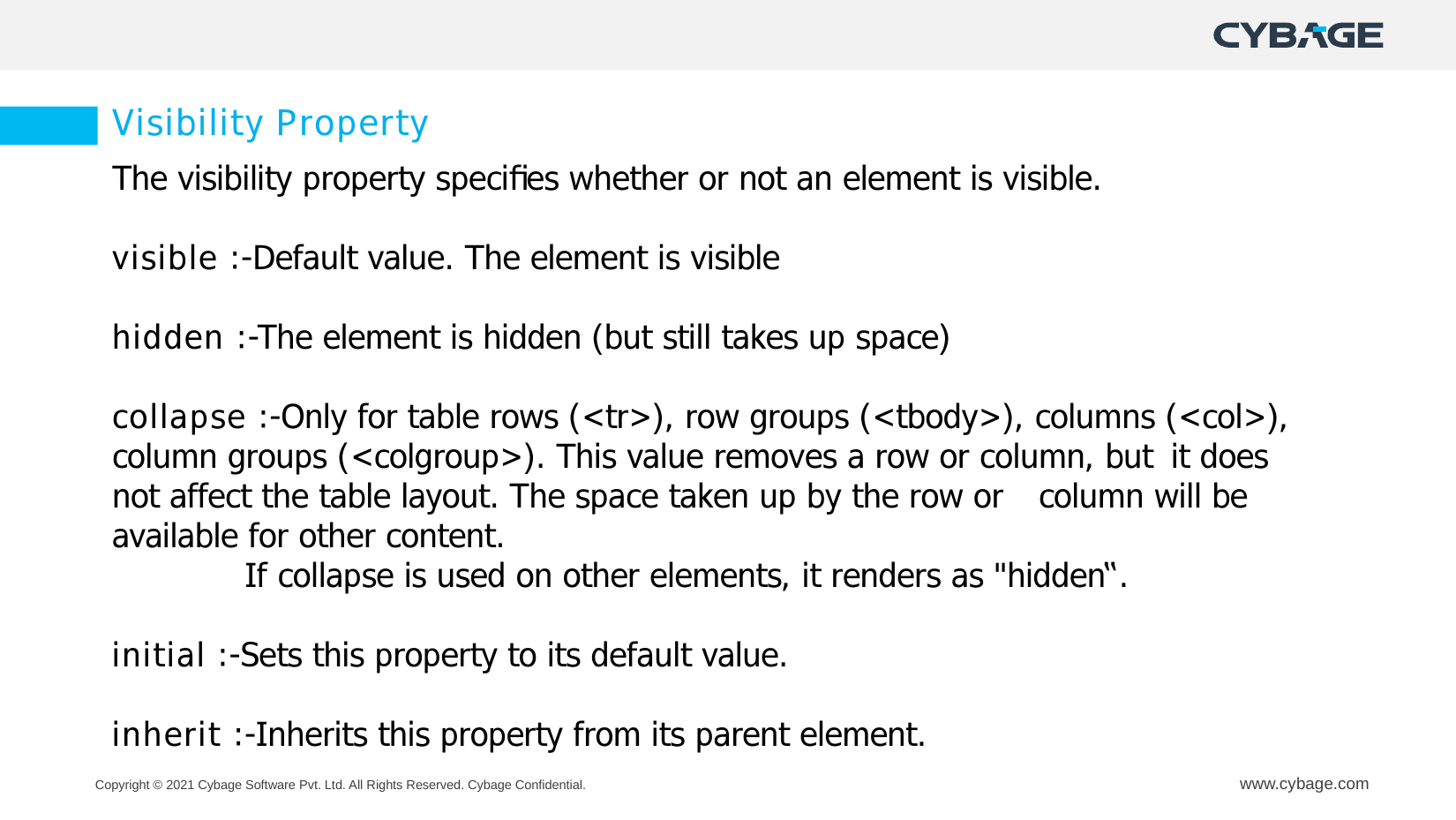

Visibility Property

The visibility property specifies whether or not an element is visible.

visible :-Default value. The element is visible

hidden :-The element is hidden (but still takes up space)

collapse :-Only for table rows (<tr>), row groups (<tbody>), columns (<col>), 	column groups (<colgroup>). This value removes a row or column, but 	it does not affect the table layout. The space taken up by the row or 	column will be available for other content.
	If collapse is used on other elements, it renders as "hidden“.

initial :-Sets this property to its default value.

inherit :-Inherits this property from its parent element.